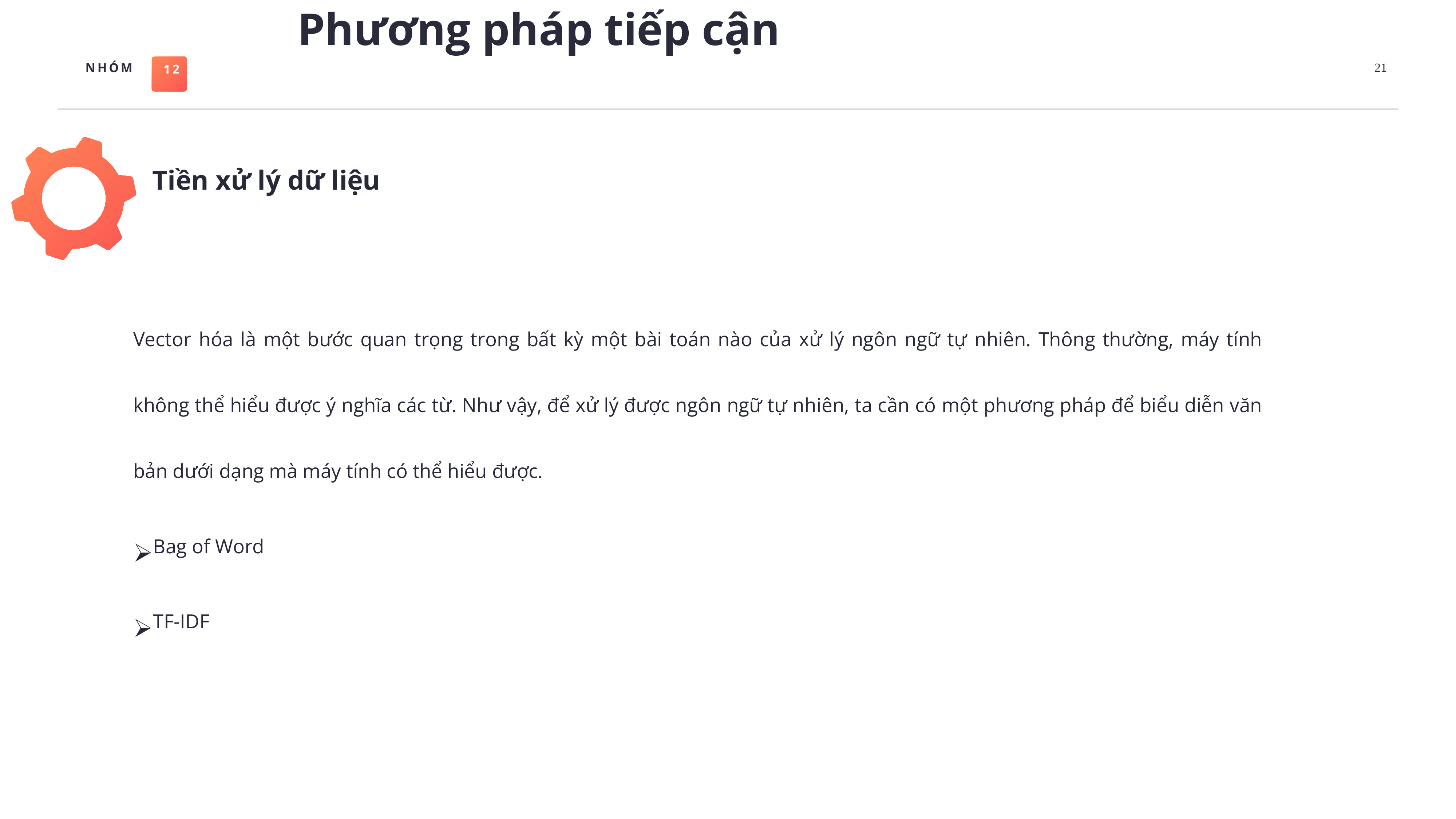

Phương pháp tiếp cận
21

Tiền xử lý dữ liệu
Vector hóa là một bước quan trọng trong bất kỳ một bài toán nào của xử lý ngôn ngữ tự nhiên. Thông thường, máy tính không thể hiểu được ý nghĩa các từ. Như vậy, để xử lý được ngôn ngữ tự nhiên, ta cần có một phương pháp để biểu diễn văn bản dưới dạng mà máy tính có thể hiểu được.
Bag of Word
TF-IDF